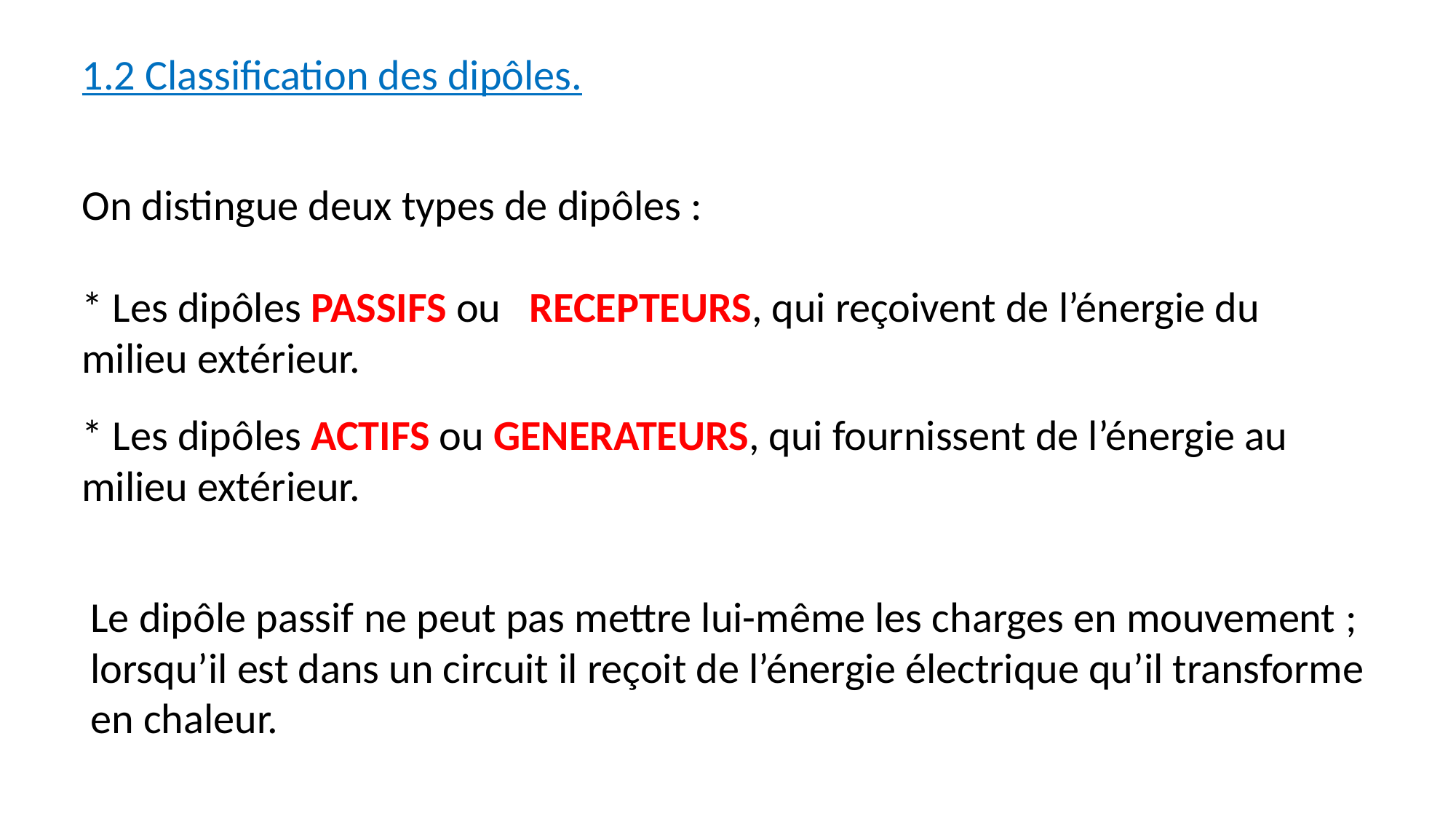

1.2 Classification des dipôles.
On distingue deux types de dipôles :

* Les dipôles PASSIFS ou   RECEPTEURS, qui reçoivent de l’énergie du milieu extérieur.

* Les dipôles ACTIFS ou GENERATEURS, qui fournissent de l’énergie au milieu extérieur.
Le dipôle passif ne peut pas mettre lui-même les charges en mouvement ; lorsqu’il est dans un circuit il reçoit de l’énergie électrique qu’il transforme en chaleur.